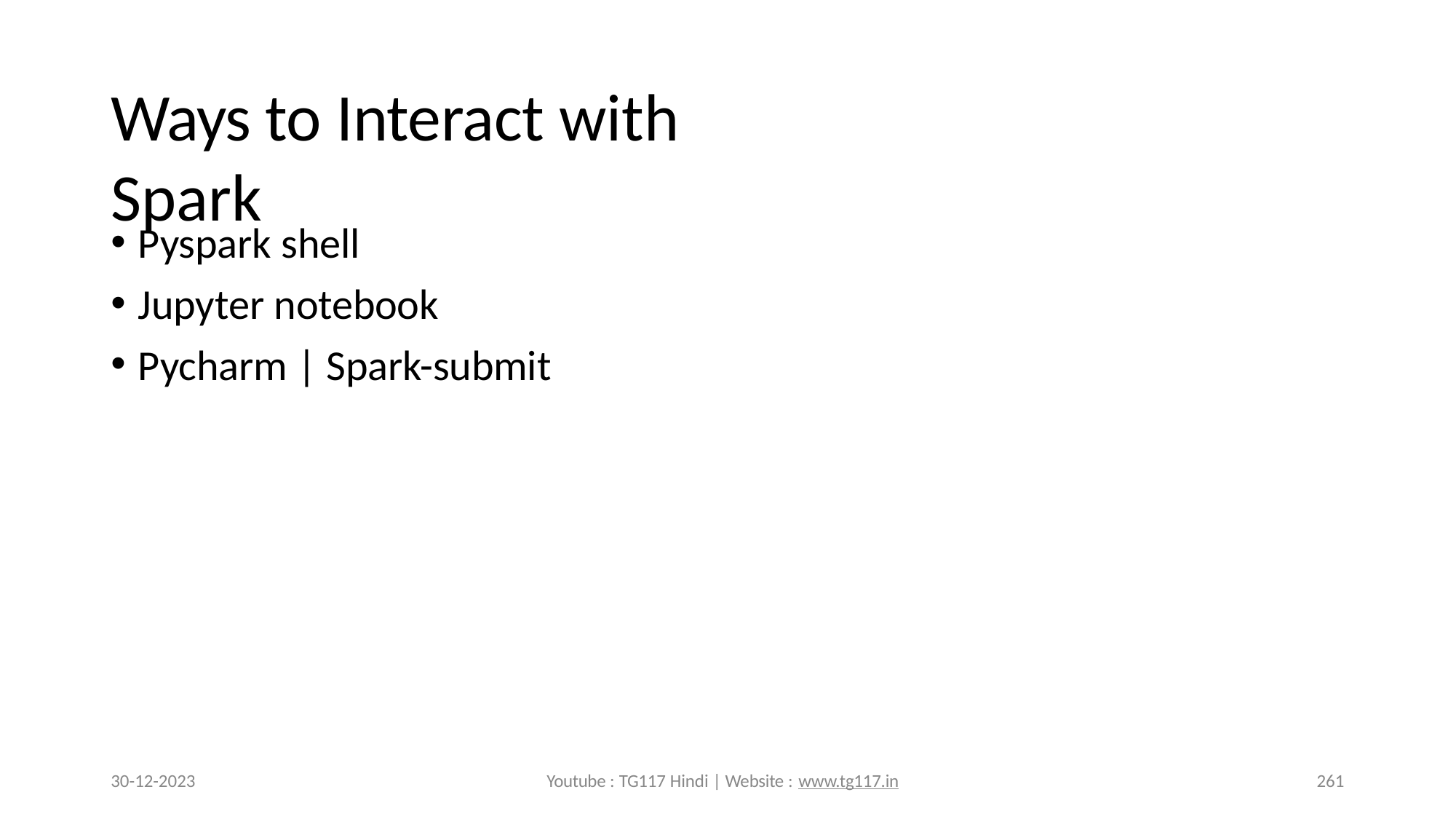

# Ways to Interact with Spark
Pyspark shell
Jupyter notebook
Pycharm | Spark-submit
30-12-2023
Youtube : TG117 Hindi | Website : www.tg117.in
261